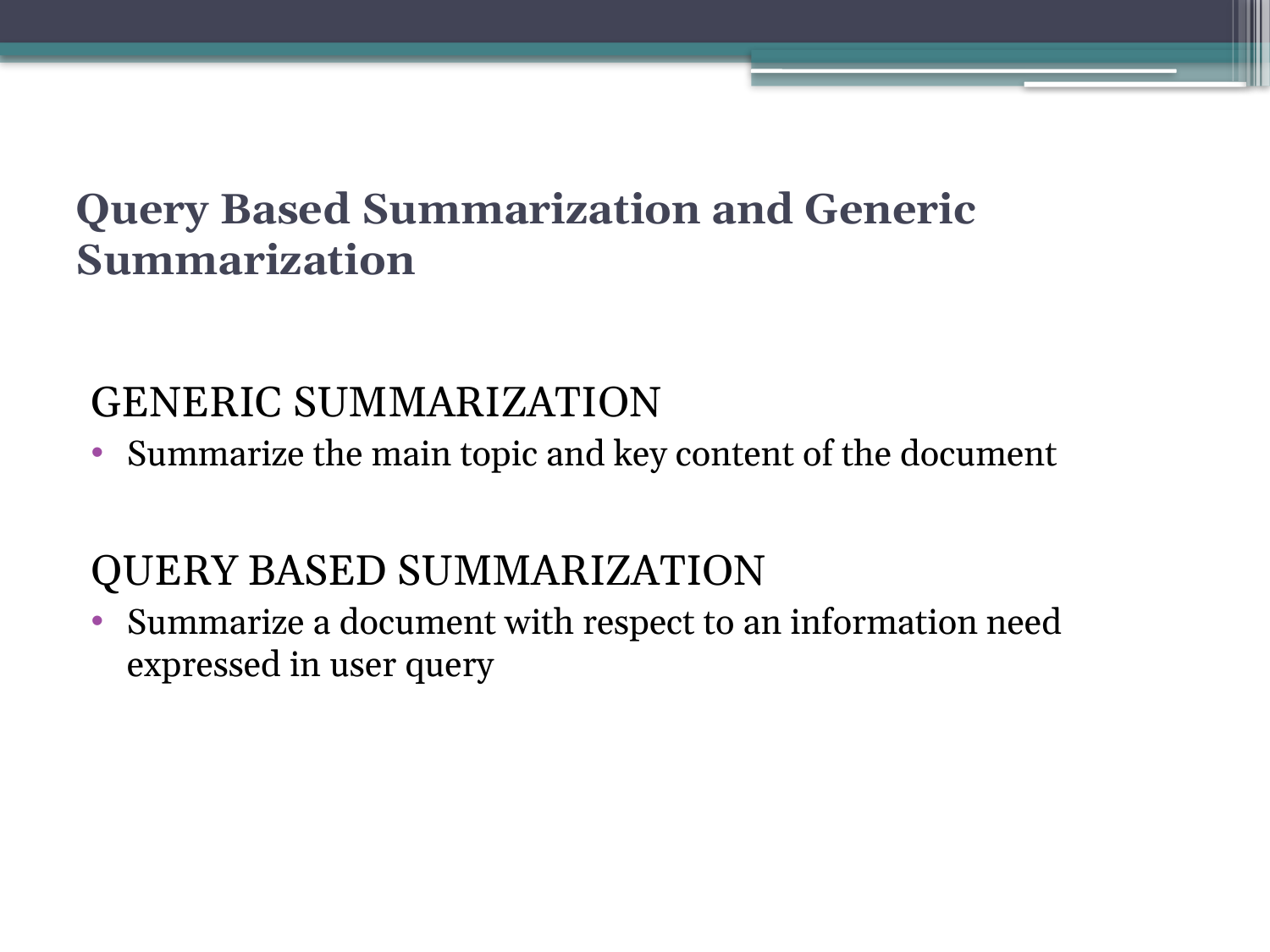

# Query Based Summarization and Generic Summarization

GENERIC SUMMARIZATION
Summarize the main topic and key content of the document

QUERY BASED SUMMARIZATION
Summarize a document with respect to an information need expressed in user query